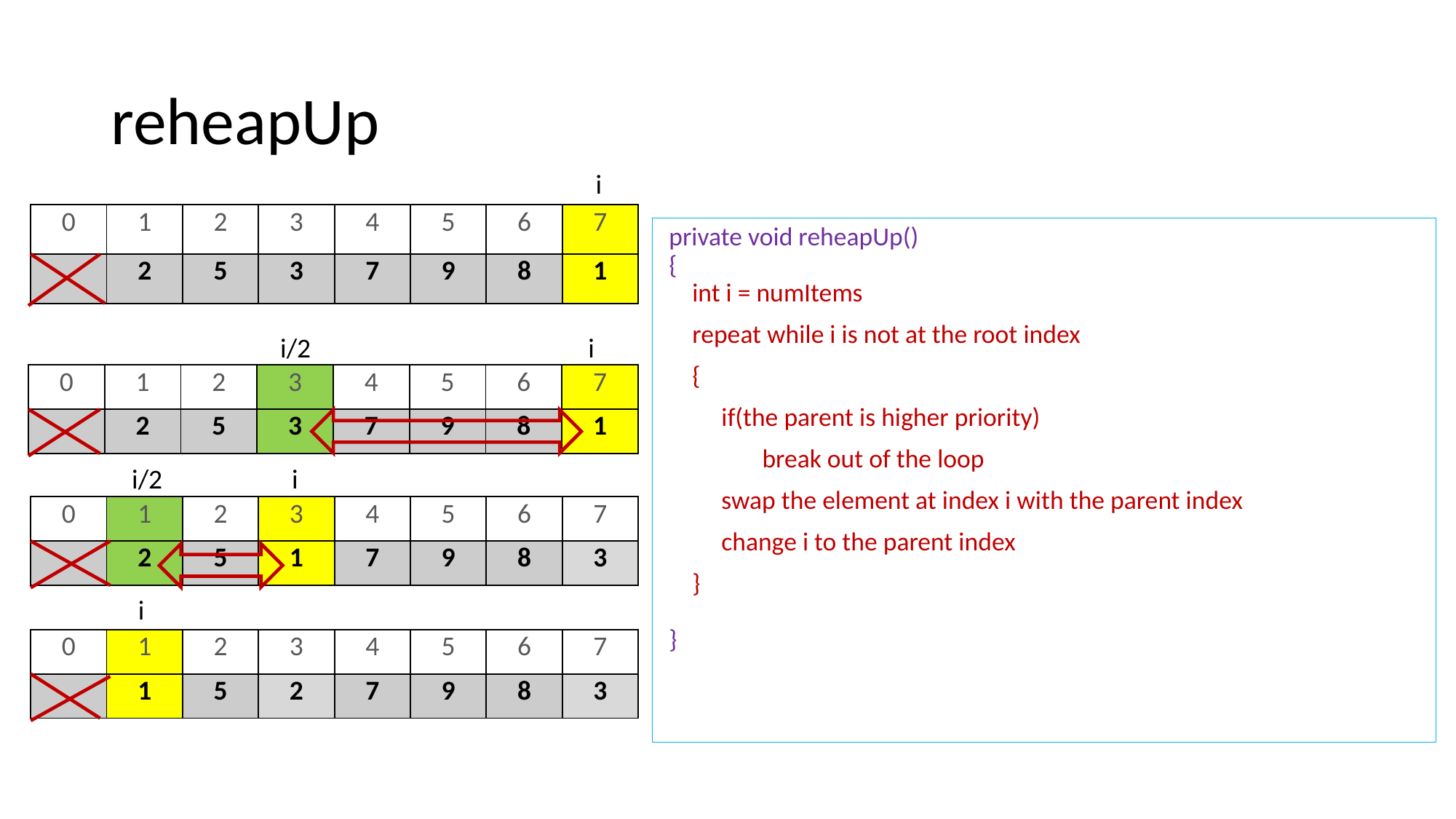

# reheapUp
                                                                                          i

                                       i/2                                             i

               i/2                     i

                i

| 0 | 1 | 2 | 3 | 4 | 5 | 6 | 7 |
| --- | --- | --- | --- | --- | --- | --- | --- |
|  | 2 | 5 | 3 | 7 | 9 | 8 | 1 |
 private void reheapUp()
 {
     int i = numItems
     repeat while i is not at the root index
     {
          if(the parent is higher priority)
                 break out of the loop
          swap the element at index i with the parent index
          change i to the parent index
     }
 }
| 0 | 1 | 2 | 3 | 4 | 5 | 6 | 7 |
| --- | --- | --- | --- | --- | --- | --- | --- |
|  | 2 | 5 | 3 | 7 | 9 | 8 | 1 |

| 0 | 1 | 2 | 3 | 4 | 5 | 6 | 7 |
| --- | --- | --- | --- | --- | --- | --- | --- |
|  | 2 | 5 | 1 | 7 | 9 | 8 | 3 |

| 0 | 1 | 2 | 3 | 4 | 5 | 6 | 7 |
| --- | --- | --- | --- | --- | --- | --- | --- |
|  | 1 | 5 | 2 | 7 | 9 | 8 | 3 |